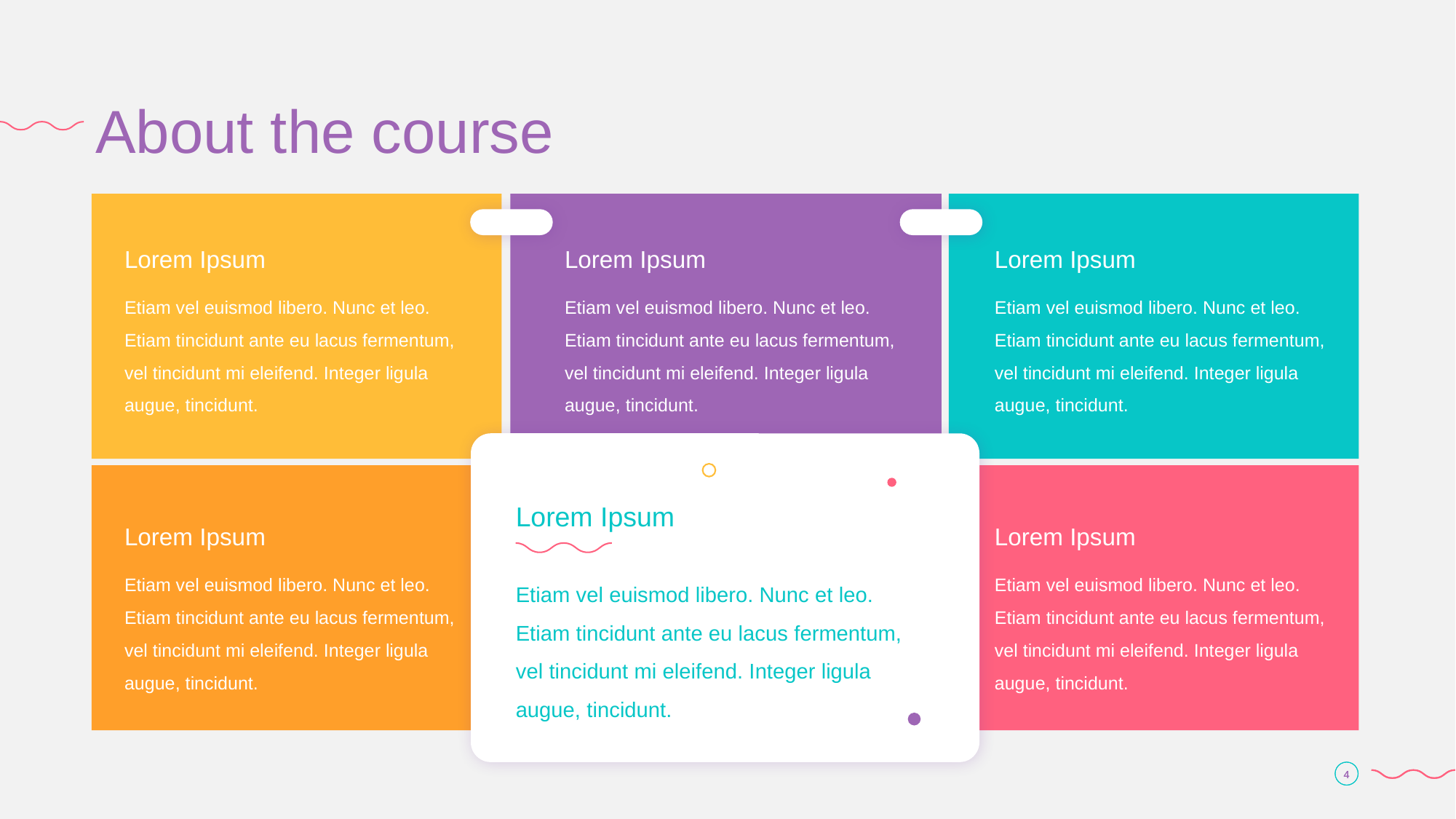

# About the course

Lorem Ipsum
Lorem Ipsum
Lorem Ipsum
Etiam vel euismod libero. Nunc et leo. Etiam tincidunt ante eu lacus fermentum, vel tincidunt mi eleifend. Integer ligula augue, tincidunt.
Etiam vel euismod libero. Nunc et leo. Etiam tincidunt ante eu lacus fermentum, vel tincidunt mi eleifend. Integer ligula augue, tincidunt.
Etiam vel euismod libero. Nunc et leo. Etiam tincidunt ante eu lacus fermentum, vel tincidunt mi eleifend. Integer ligula augue, tincidunt.

Lorem Ipsum
Lorem Ipsum
Lorem Ipsum

Etiam vel euismod libero. Nunc et leo. Etiam tincidunt ante eu lacus fermentum, vel tincidunt mi eleifend. Integer ligula augue, tincidunt.
Etiam vel euismod libero. Nunc et leo. Etiam tincidunt ante eu lacus fermentum, vel tincidunt mi eleifend. Integer ligula augue, tincidunt.
Etiam vel euismod libero. Nunc et leo.
Etiam tincidunt ante eu lacus fermentum,
vel tincidunt mi eleifend. Integer ligula
augue, tincidunt.

4